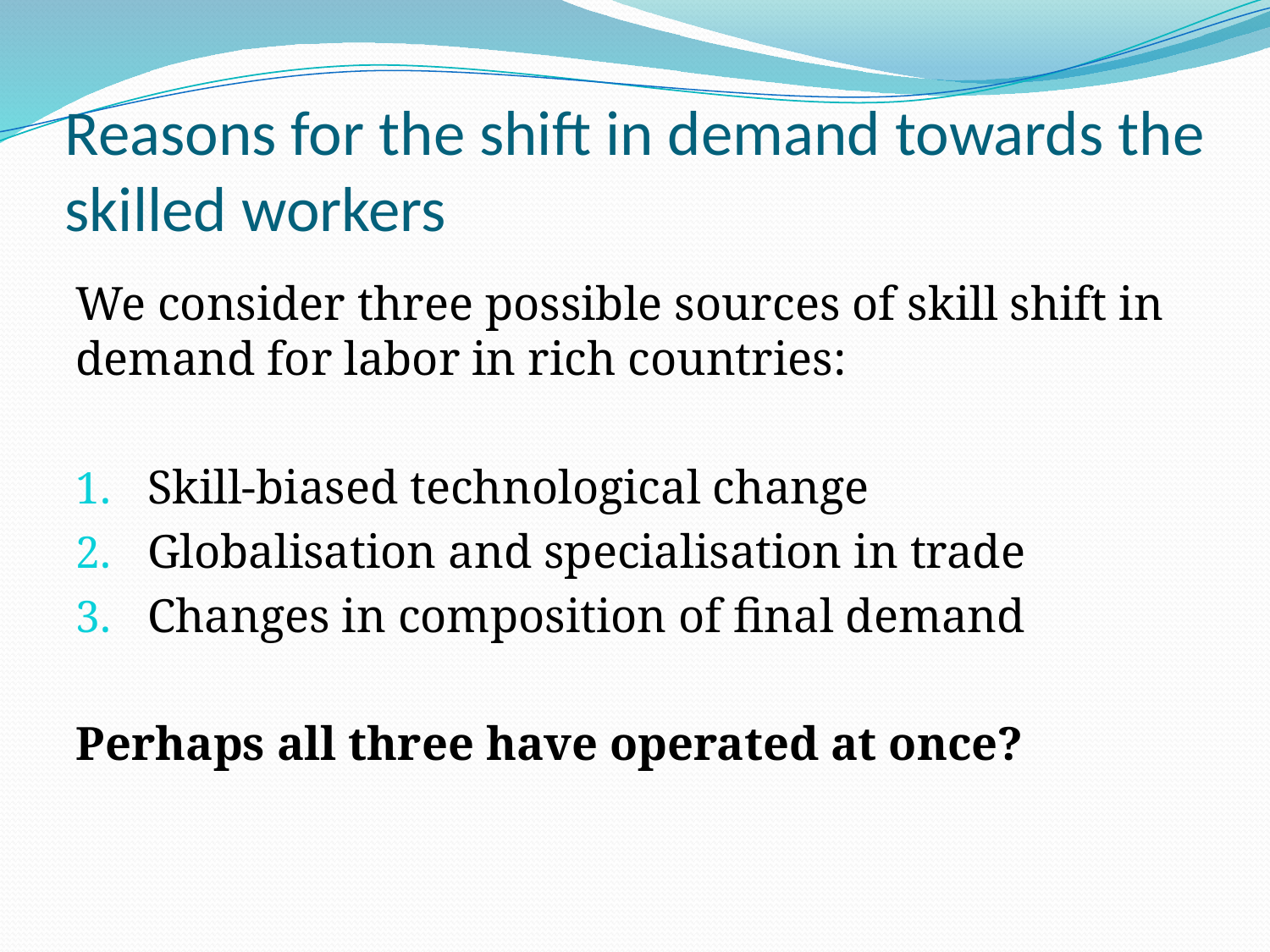

# Reasons for the shift in demand towards the skilled workers
We consider three possible sources of skill shift in demand for labor in rich countries:

Skill-biased technological change
Globalisation and specialisation in trade
Changes in composition of final demand

Perhaps all three have operated at once?